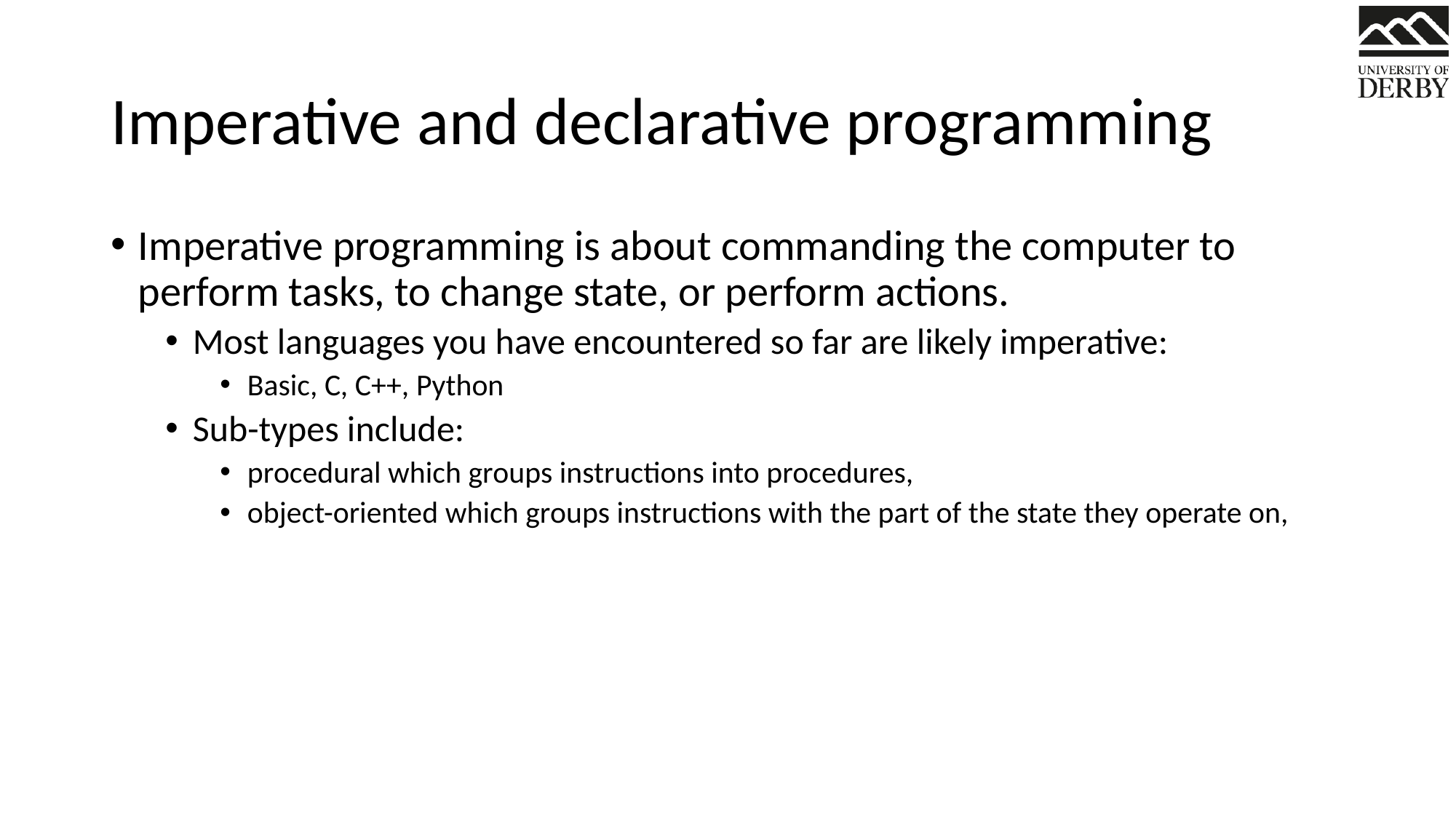

# Imperative and declarative programming
Imperative programming is about commanding the computer to perform tasks, to change state, or perform actions.
Most languages you have encountered so far are likely imperative:
Basic, C, C++, Python
Sub-types include:
procedural which groups instructions into procedures,
object-oriented which groups instructions with the part of the state they operate on,